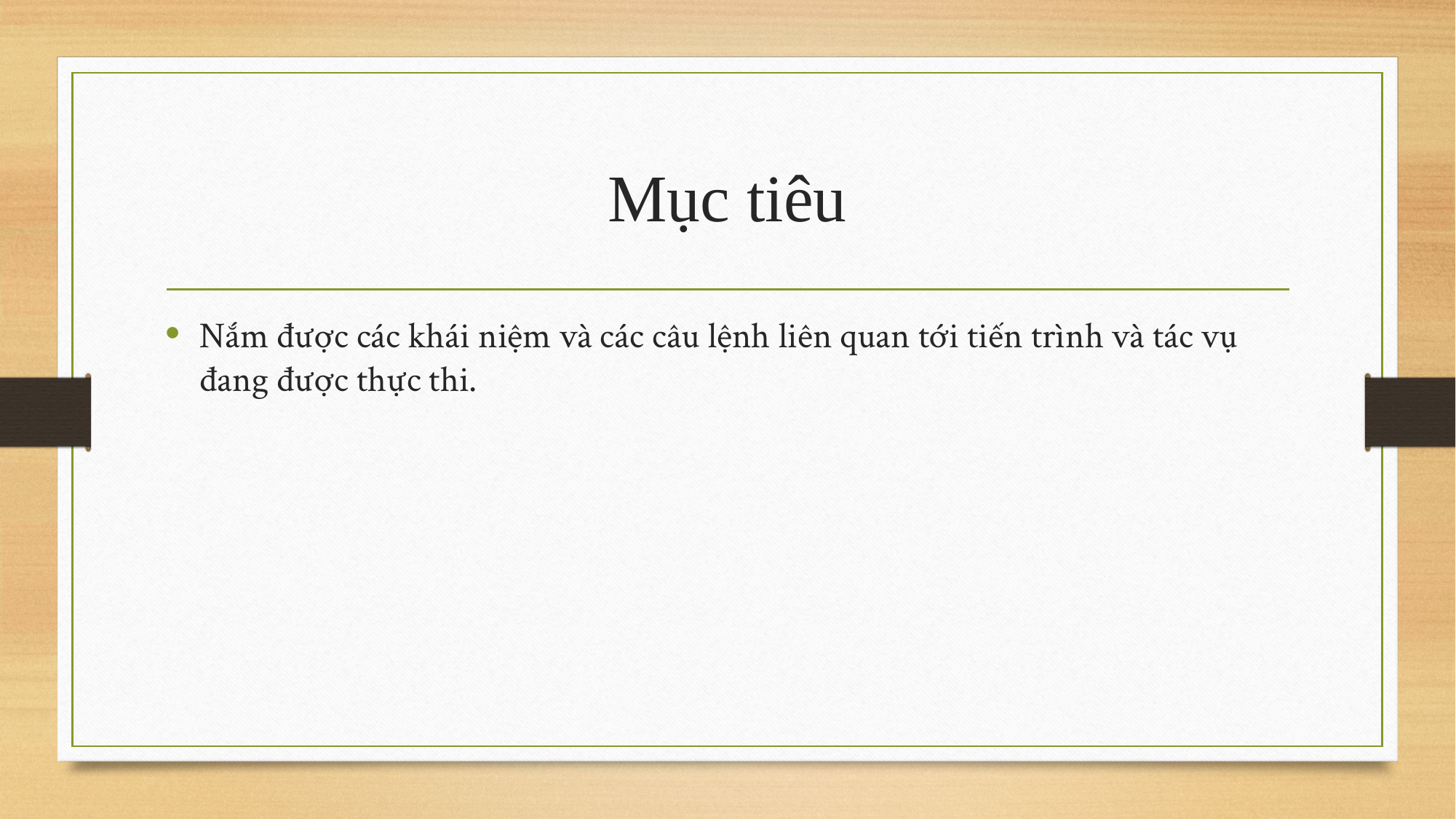

# Mục tiêu
Nắm được các khái niệm và các câu lệnh liên quan tới tiến trình và tác vụ đang được thực thi.